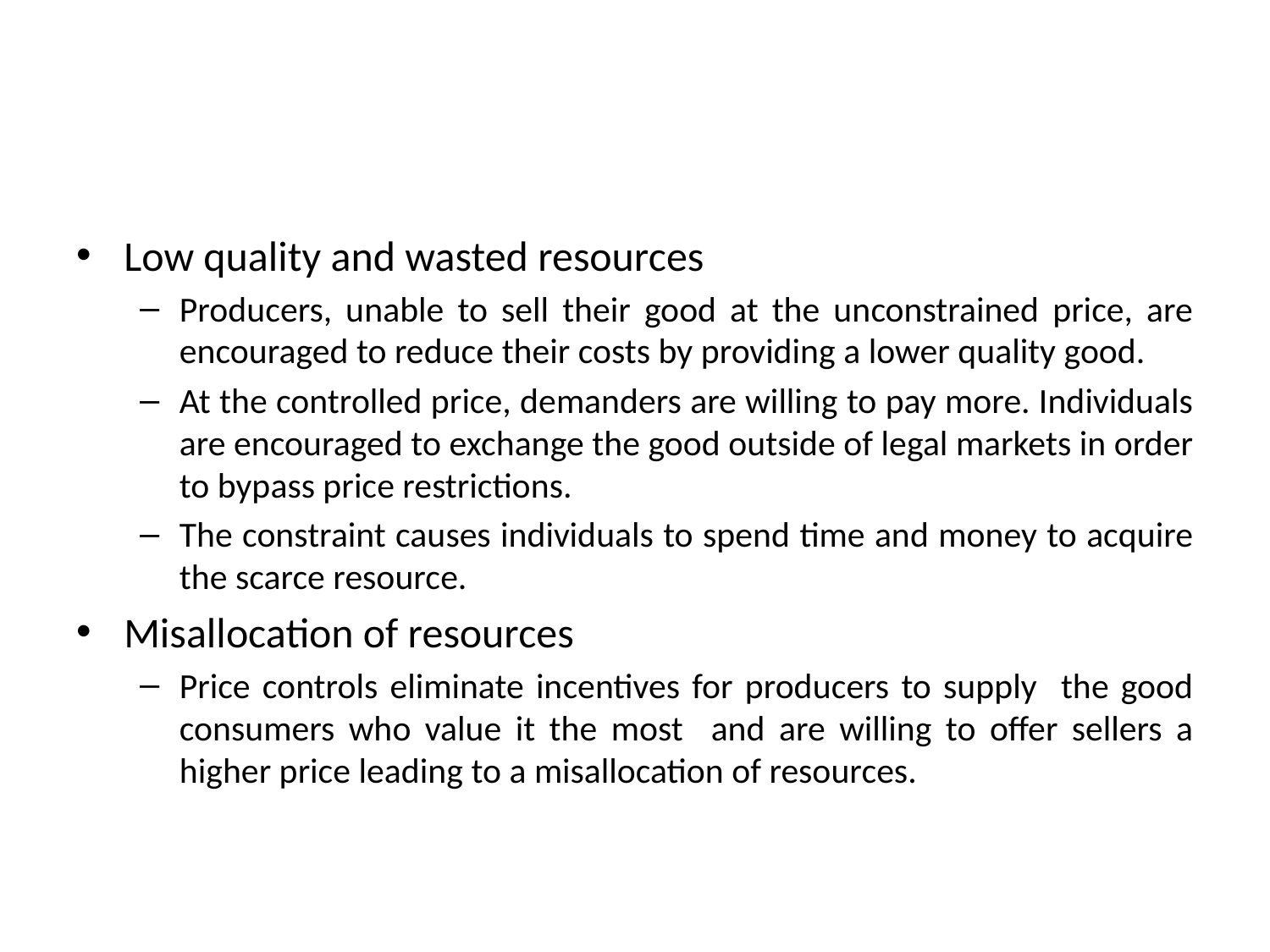

#
Low quality and wasted resources
Producers, unable to sell their good at the unconstrained price, are encouraged to reduce their costs by providing a lower quality good.
At the controlled price, demanders are willing to pay more. Individuals are encouraged to exchange the good outside of legal markets in order to bypass price restrictions.
The constraint causes individuals to spend time and money to acquire the scarce resource.
Misallocation of resources
Price controls eliminate incentives for producers to supply  the good consumers who value it the most  and are willing to offer sellers a higher price leading to a misallocation of resources.